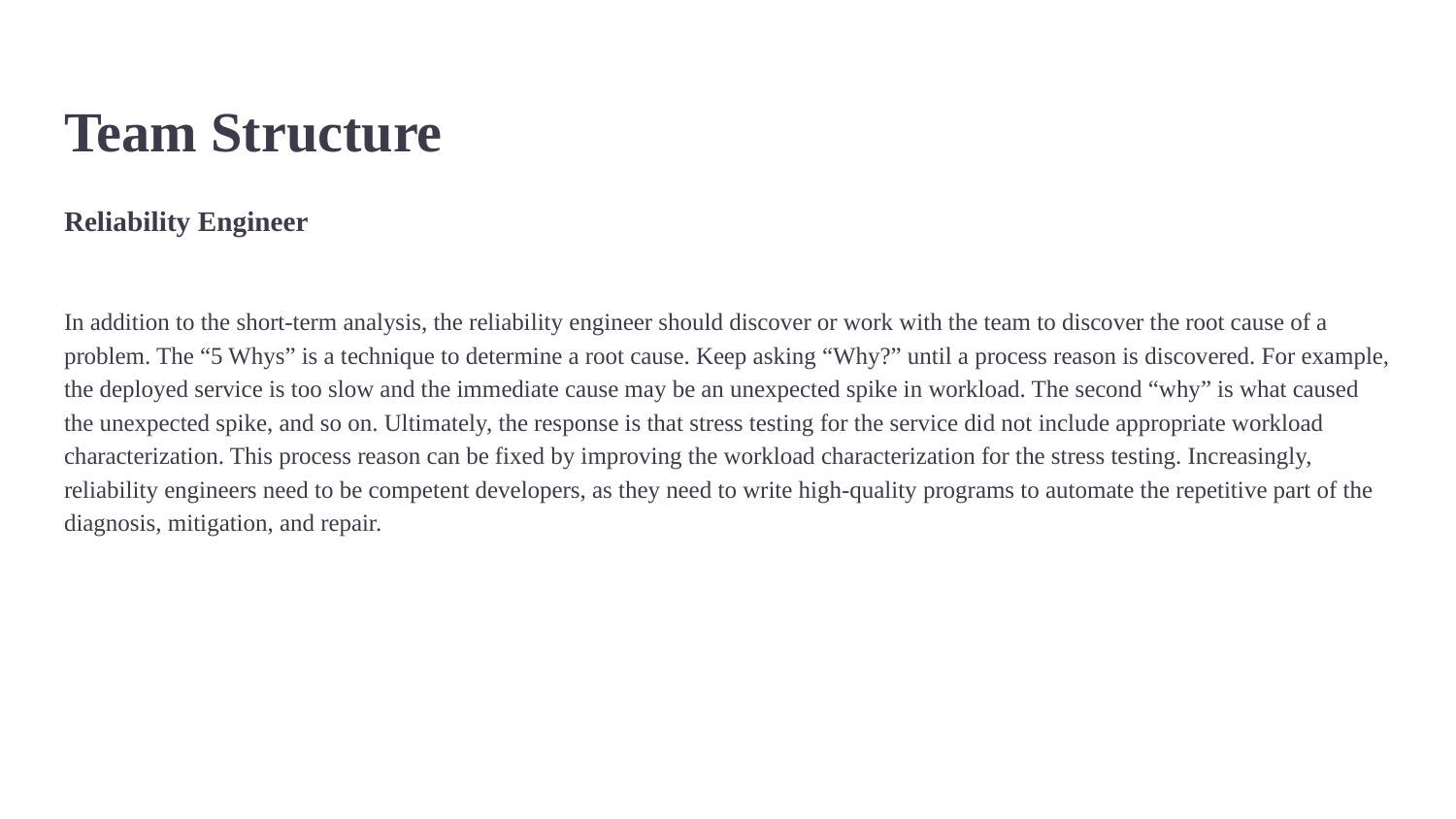

# Team Structure

Reliability Engineer

In addition to the short-term analysis, the reliability engineer should discover or work with the team to discover the root cause of a problem. The “5 Whys” is a technique to determine a root cause. Keep asking “Why?” until a process reason is discovered. For example, the deployed service is too slow and the immediate cause may be an unexpected spike in workload. The second “why” is what caused the unexpected spike, and so on. Ultimately, the response is that stress testing for the service did not include appropriate workload characterization. This process reason can be fixed by improving the workload characterization for the stress testing. Increasingly, reliability engineers need to be competent developers, as they need to write high-quality programs to automate the repetitive part of the diagnosis, mitigation, and repair.